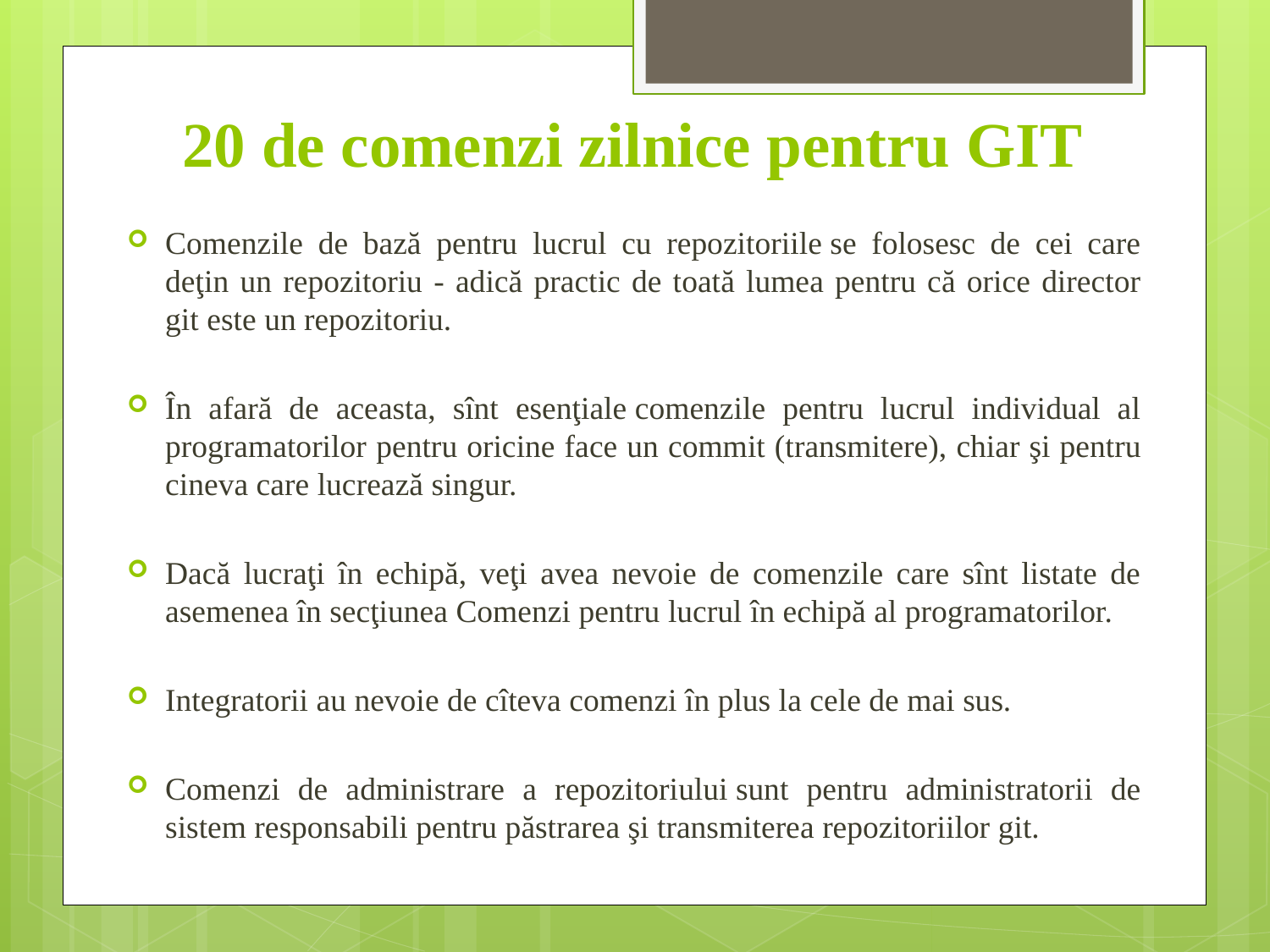

20 de comenzi zilnice pentru GIT
Comenzile de bază pentru lucrul cu repozitoriile se folosesc de cei care deţin un repozitoriu - adică practic de toată lumea pentru că orice director git este un repozitoriu.

În afară de aceasta, sînt esenţiale comenzile pentru lucrul individual al programatorilor pentru oricine face un commit (transmitere), chiar şi pentru cineva care lucrează singur.

Dacă lucraţi în echipă, veţi avea nevoie de comenzile care sînt listate de asemenea în secţiunea Comenzi pentru lucrul în echipă al programatorilor.

Integratorii au nevoie de cîteva comenzi în plus la cele de mai sus.

Comenzi de administrare a repozitoriului sunt pentru administratorii de sistem responsabili pentru păstrarea şi transmiterea repozitoriilor git.